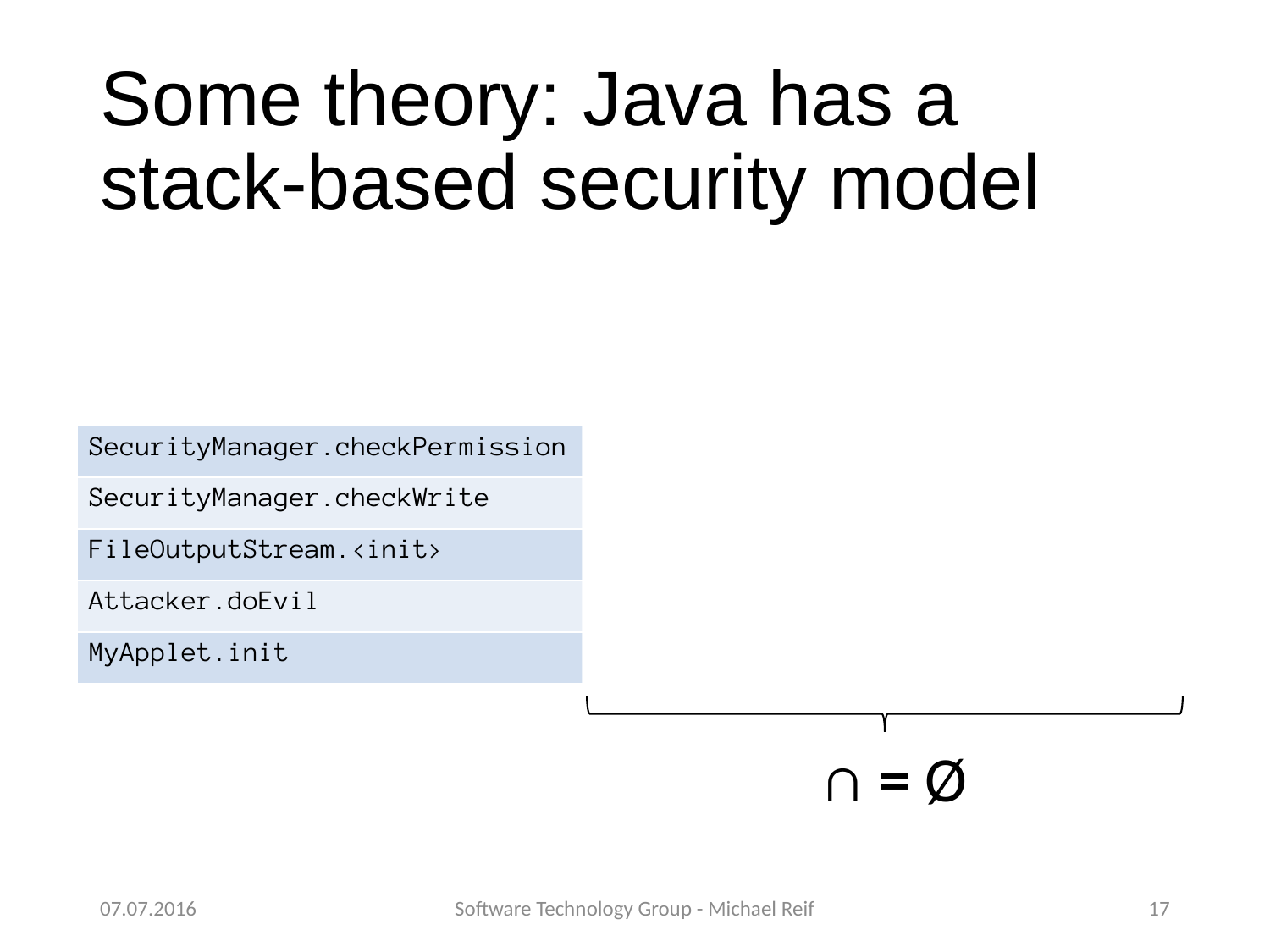

# Some theory: Java has a stack-based security model

| SecurityManager.checkPermission | FilePermission, SocketPermission, ... |
| --- | --- |
| SecurityManager.checkWrite | FilePermission, SocketPermission, ... |
| FileOutputStream.<init> | FilePermission, SocketPermission, ... |
| Attacker.doEvil | Ø |
| MyApplet.init | Ø |
∩ = Ø
07.07.2016
Software Technology Group - Michael Reif
17